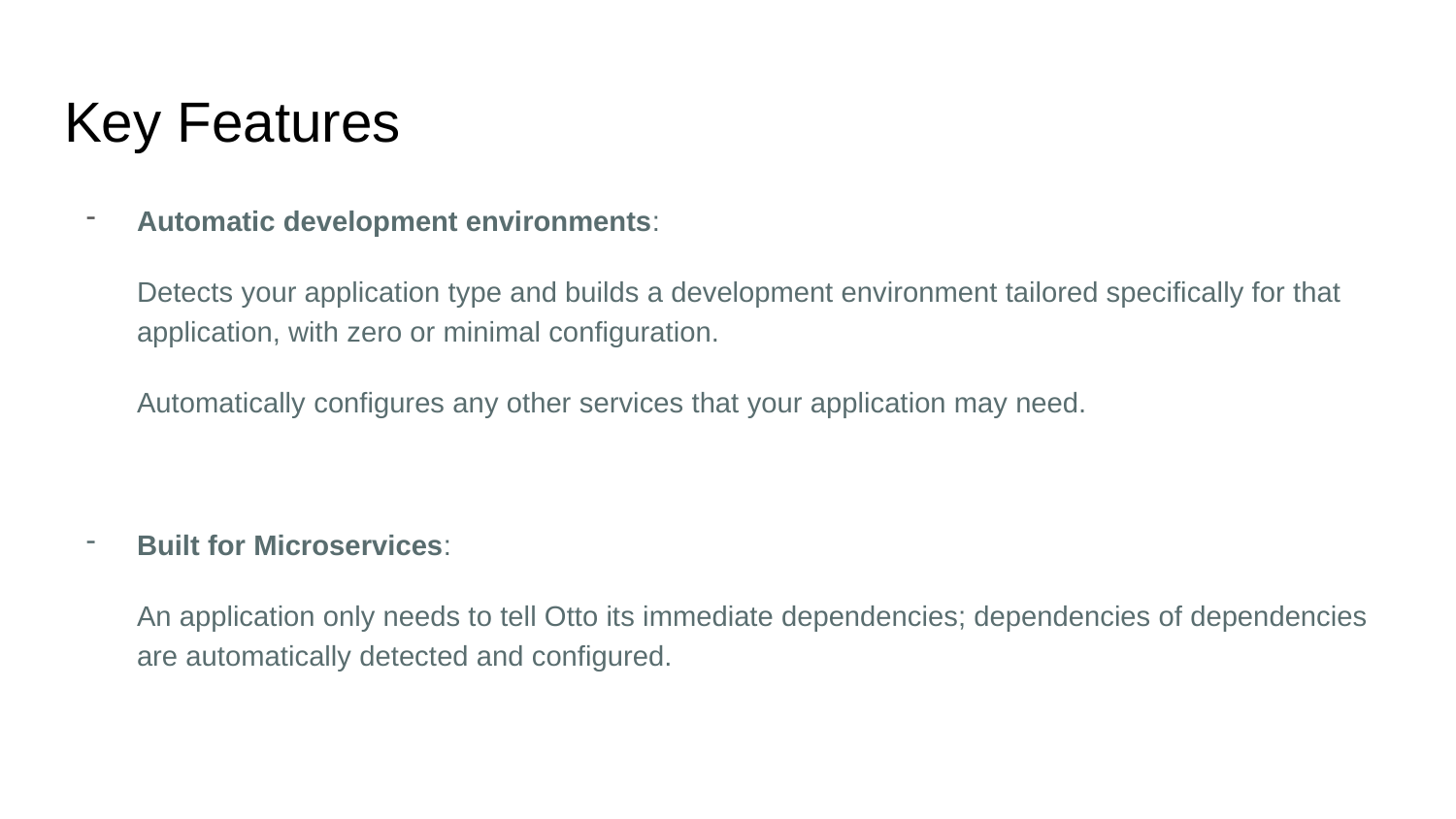

# Key Features
Automatic development environments:
Detects your application type and builds a development environment tailored specifically for that application, with zero or minimal configuration.
Automatically configures any other services that your application may need.

Built for Microservices:
An application only needs to tell Otto its immediate dependencies; dependencies of dependencies are automatically detected and configured.